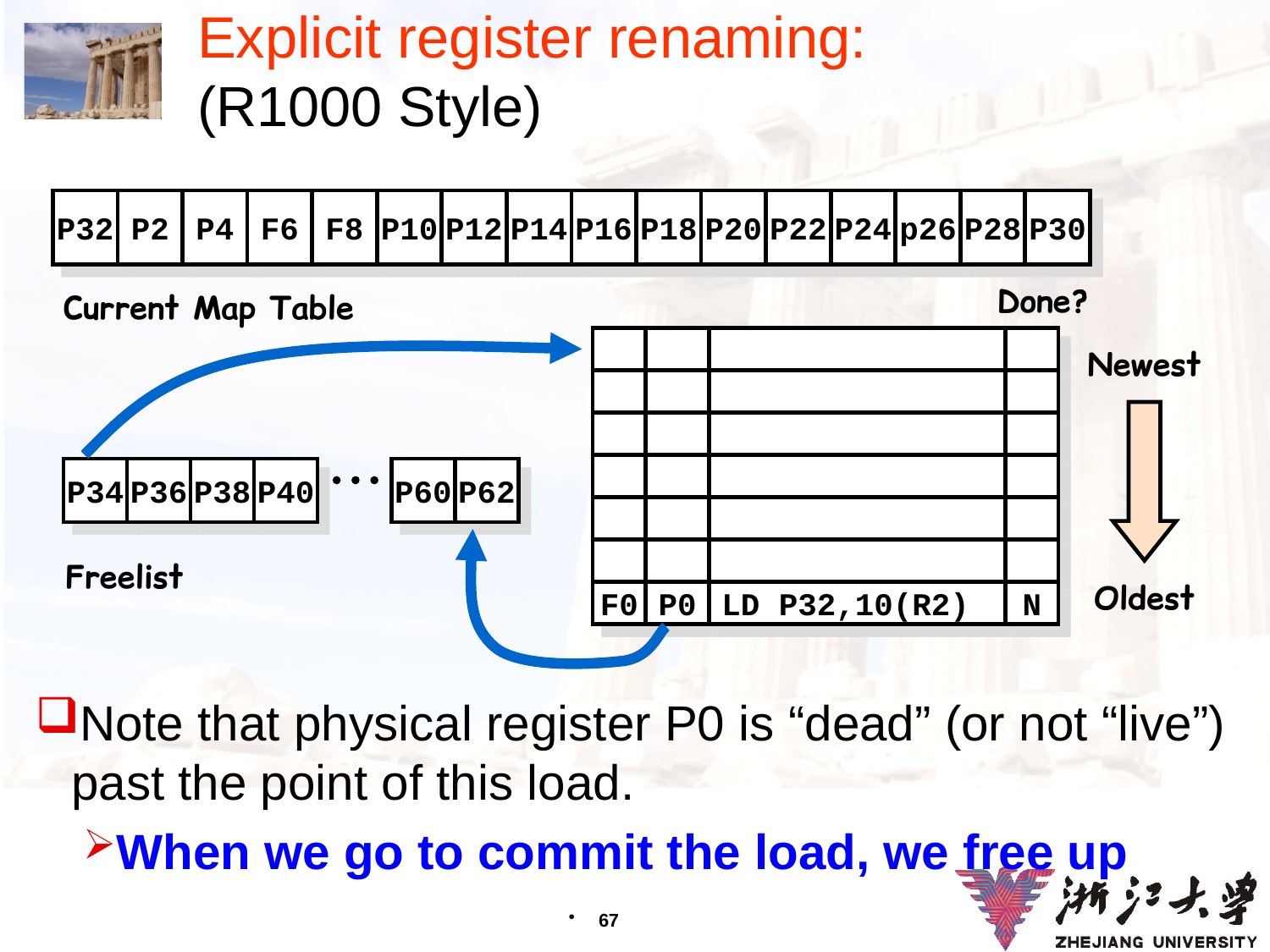

# Explicit register renaming: (R1000 Style)
P32
P2
P4
F6
F8
P10
P12
P14
P16
P18
P20
P22
P24
p26
P28
P30
Done?
Current Map Table

Newest

Oldest

…
P34
P36
P38
P40
P60
P62

Freelist
F0
P0
LD P32,10(R2)
N
Note that physical register P0 is “dead” (or not “live”) past the point of this load.
When we go to commit the load, we free up